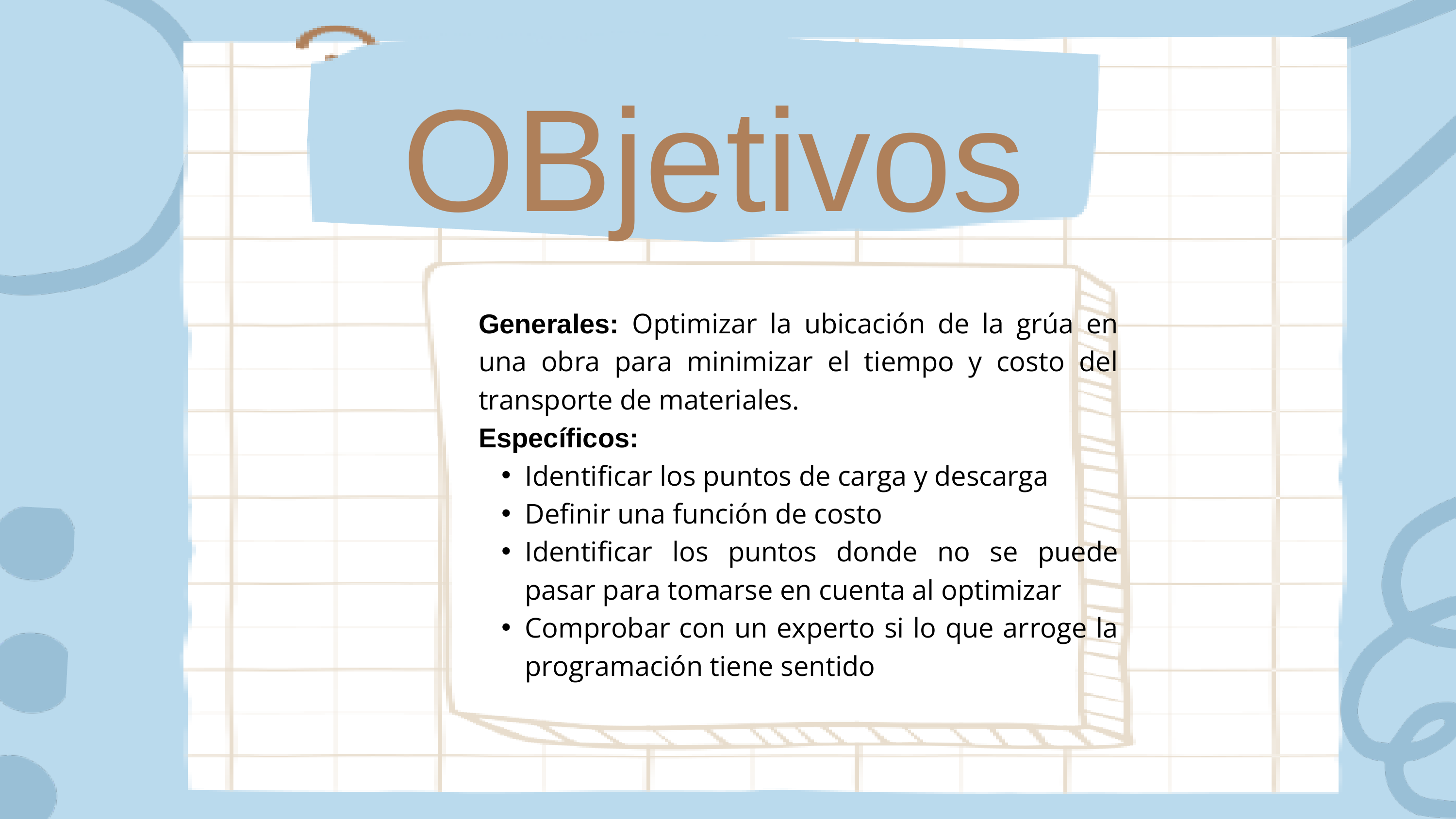

OBjetivos

Generales: Optimizar la ubicación de la grúa en una obra para minimizar el tiempo y costo del transporte de materiales.
Específicos:
Identificar los puntos de carga y descarga
Definir una función de costo
Identificar los puntos donde no se puede pasar para tomarse en cuenta al optimizar
Comprobar con un experto si lo que arroge la programación tiene sentido